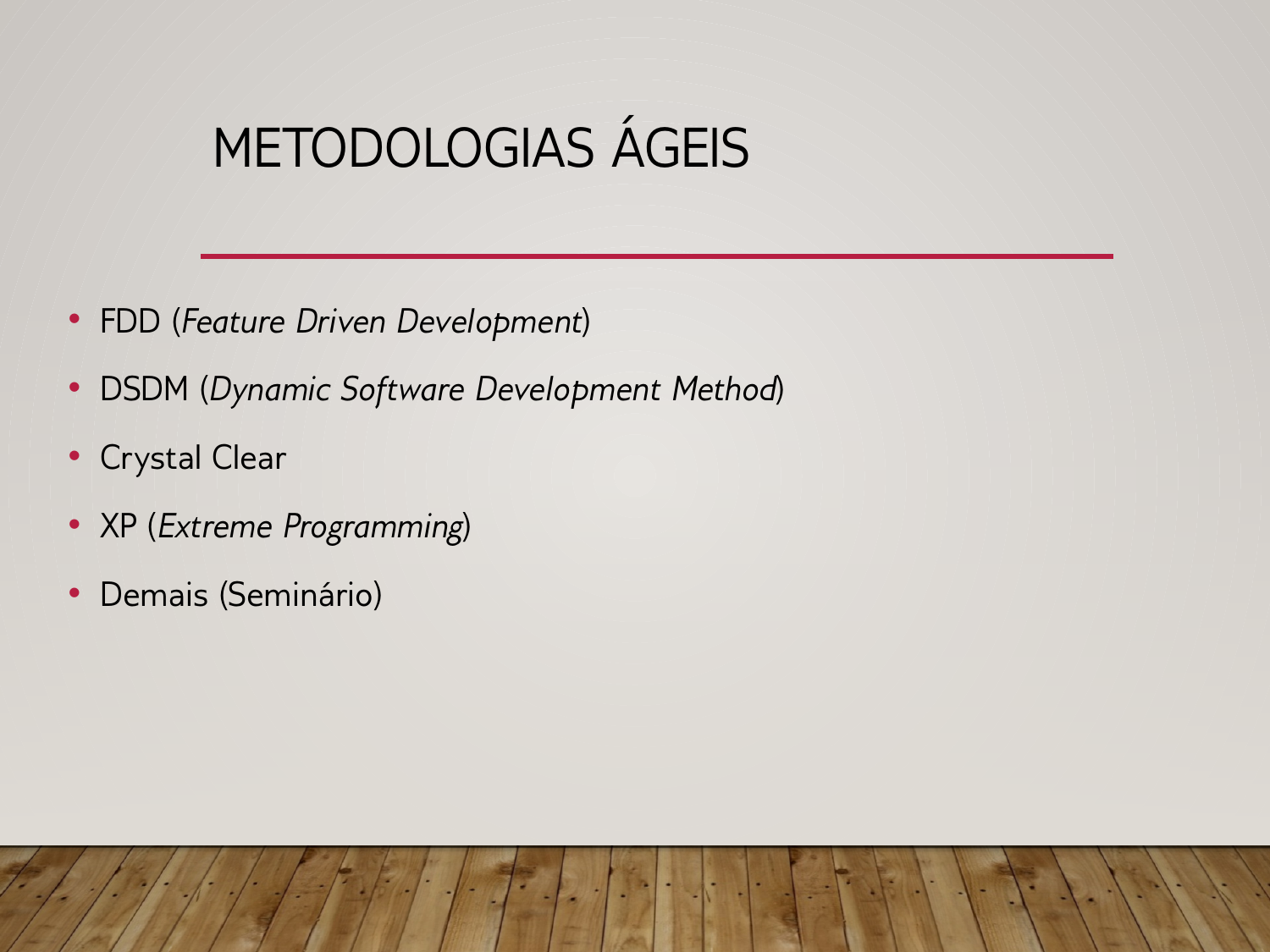

# Metodologias Ágeis
FDD (Feature Driven Development)
DSDM (Dynamic Software Development Method)
Crystal Clear
XP (Extreme Programming)
Demais (Seminário)